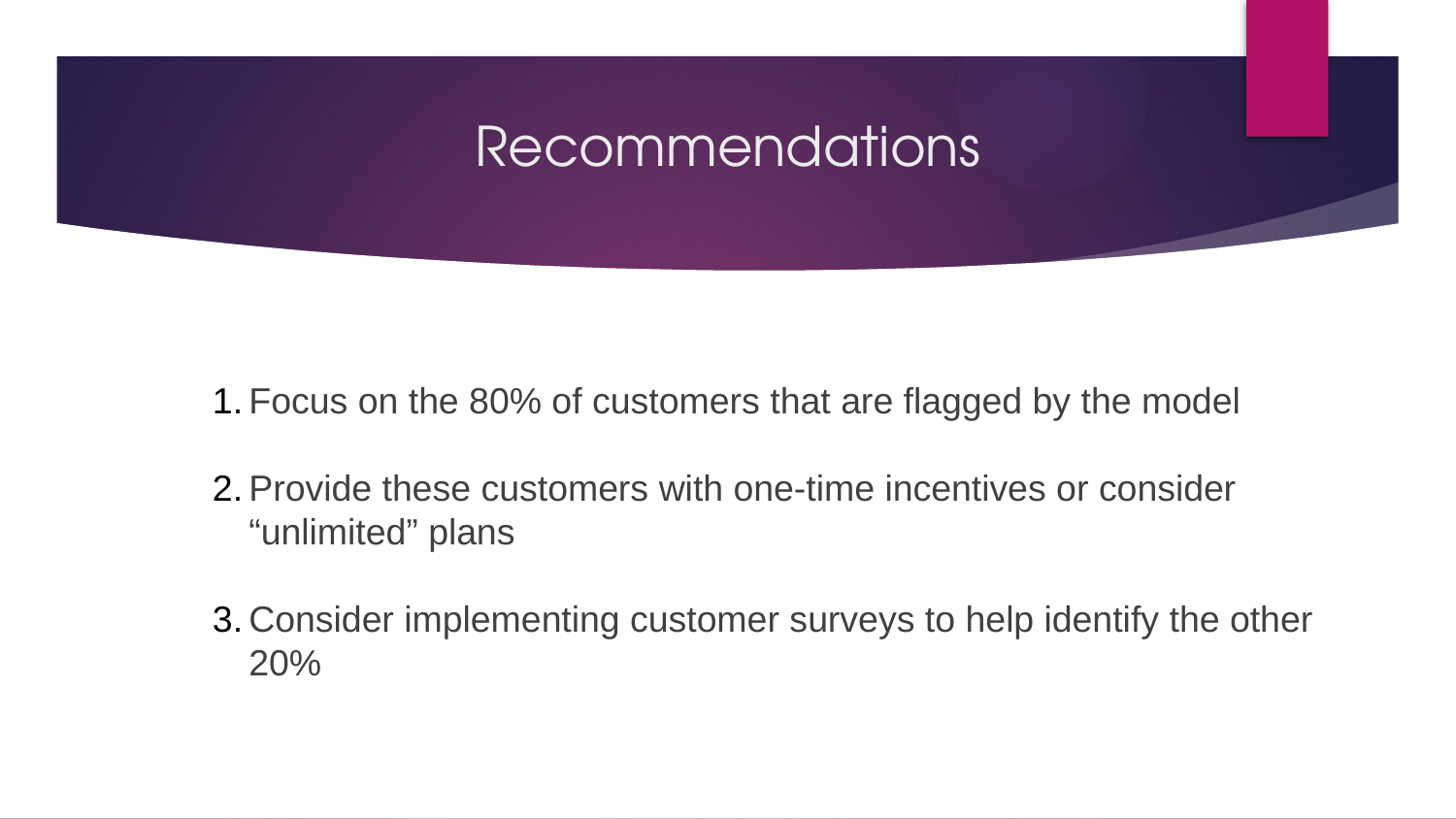

# Recommendations
Focus on the 80% of customers that are flagged by the model

Provide these customers with one-time incentives or consider “unlimited” plans

Consider implementing customer surveys to help identify the other 20%